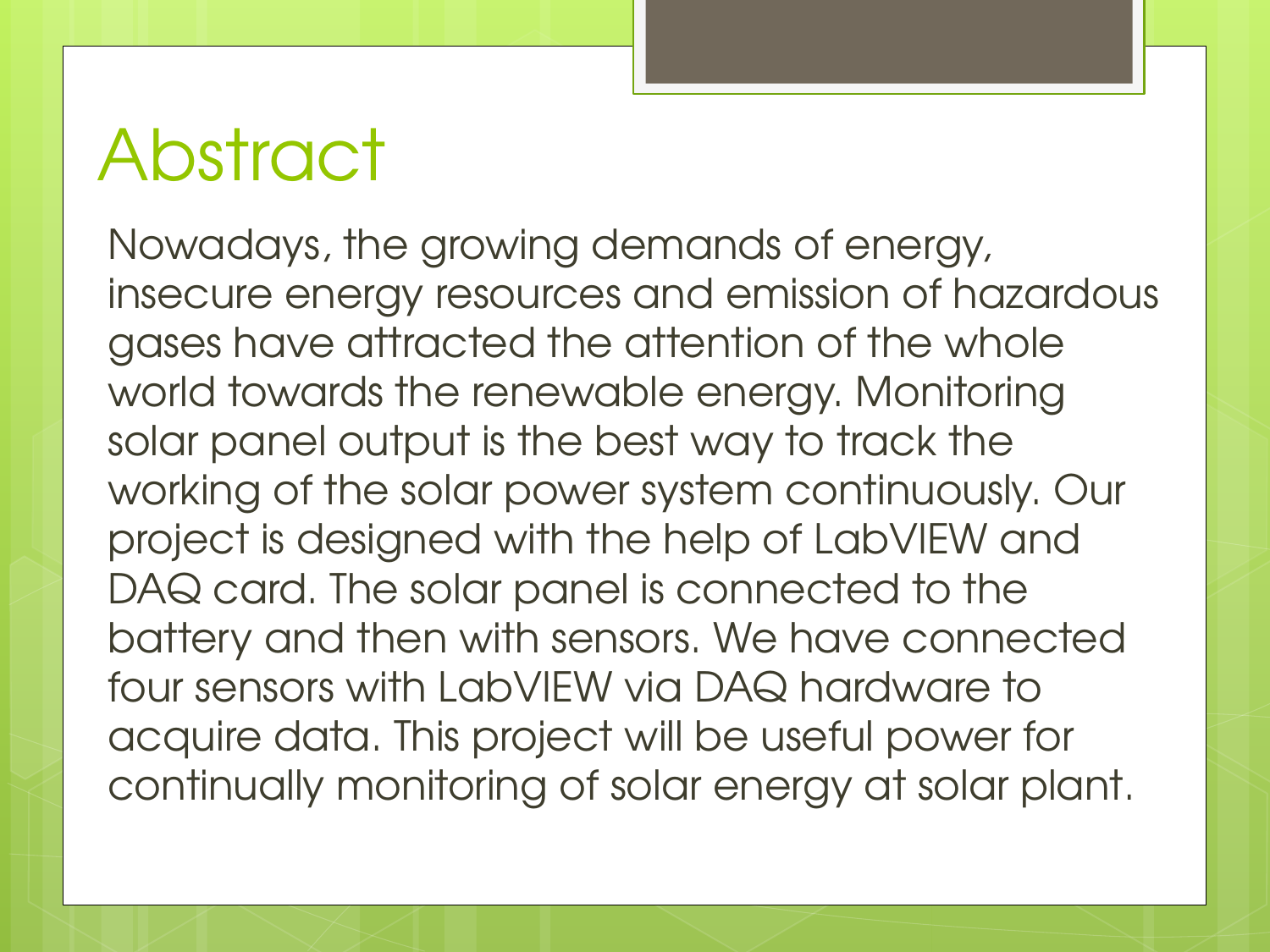

# Abstract
Nowadays, the growing demands of energy, insecure energy resources and emission of hazardous gases have attracted the attention of the whole world towards the renewable energy. Monitoring solar panel output is the best way to track the working of the solar power system continuously. Our project is designed with the help of LabVIEW and DAQ card. The solar panel is connected to the battery and then with sensors. We have connected four sensors with LabVIEW via DAQ hardware to acquire data. This project will be useful power for continually monitoring of solar energy at solar plant.